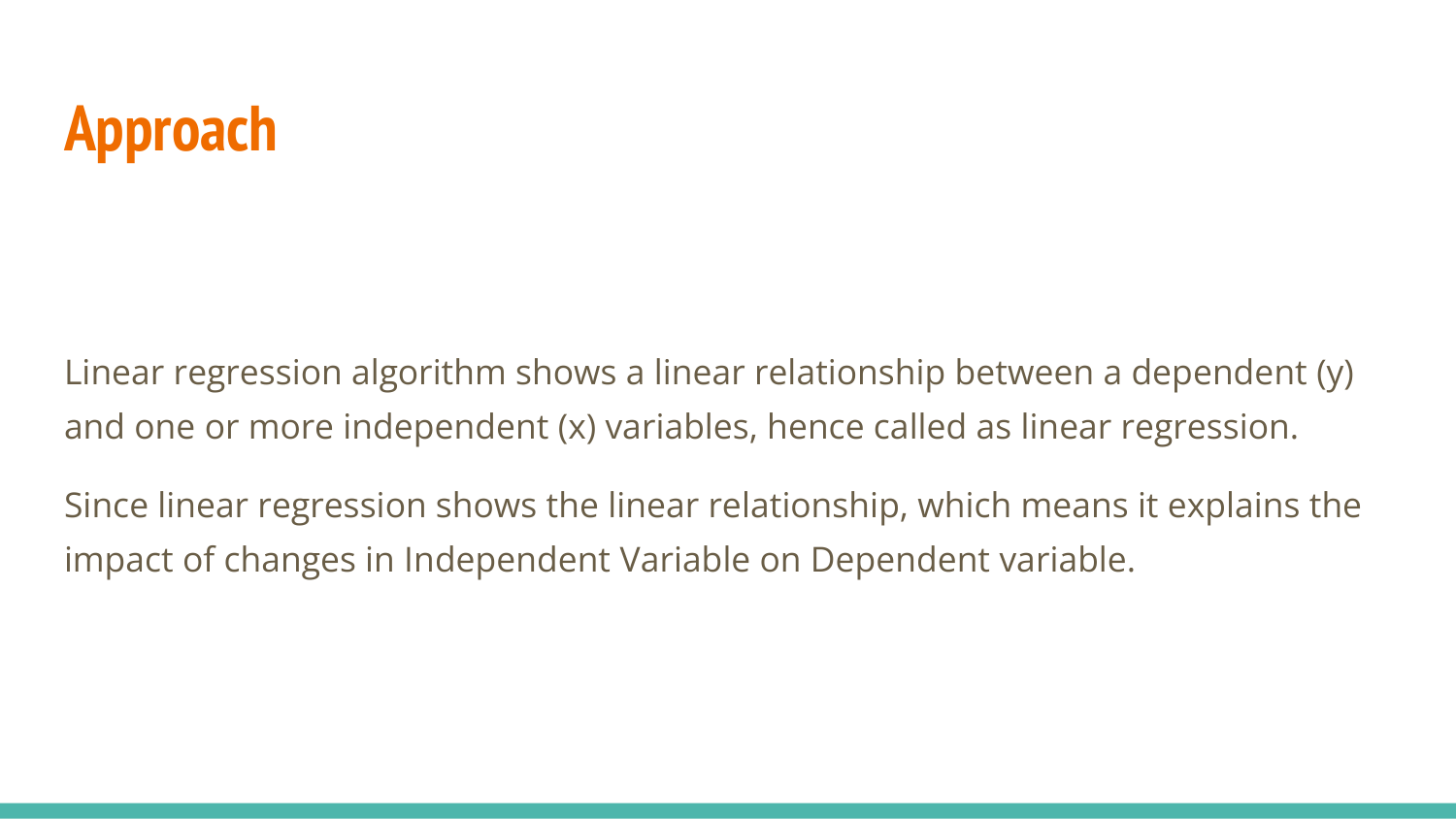

# Approach

Linear regression algorithm shows a linear relationship between a dependent (y) and one or more independent (x) variables, hence called as linear regression.
Since linear regression shows the linear relationship, which means it explains the impact of changes in Independent Variable on Dependent variable.